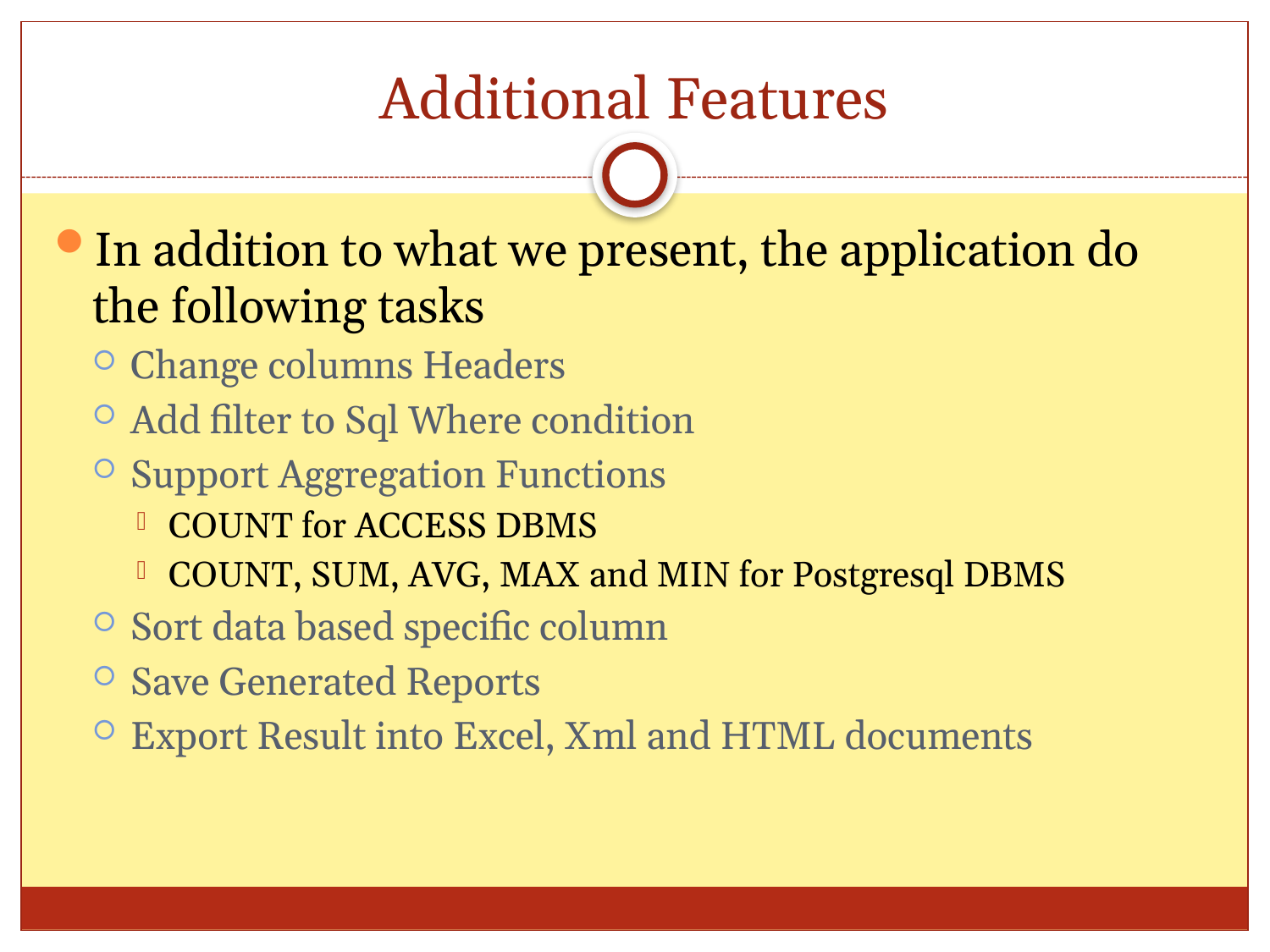

# Additional Features
In addition to what we present, the application do the following tasks
Change columns Headers
Add filter to Sql Where condition
Support Aggregation Functions
COUNT for ACCESS DBMS
COUNT, SUM, AVG, MAX and MIN for Postgresql DBMS
Sort data based specific column
Save Generated Reports
Export Result into Excel, Xml and HTML documents